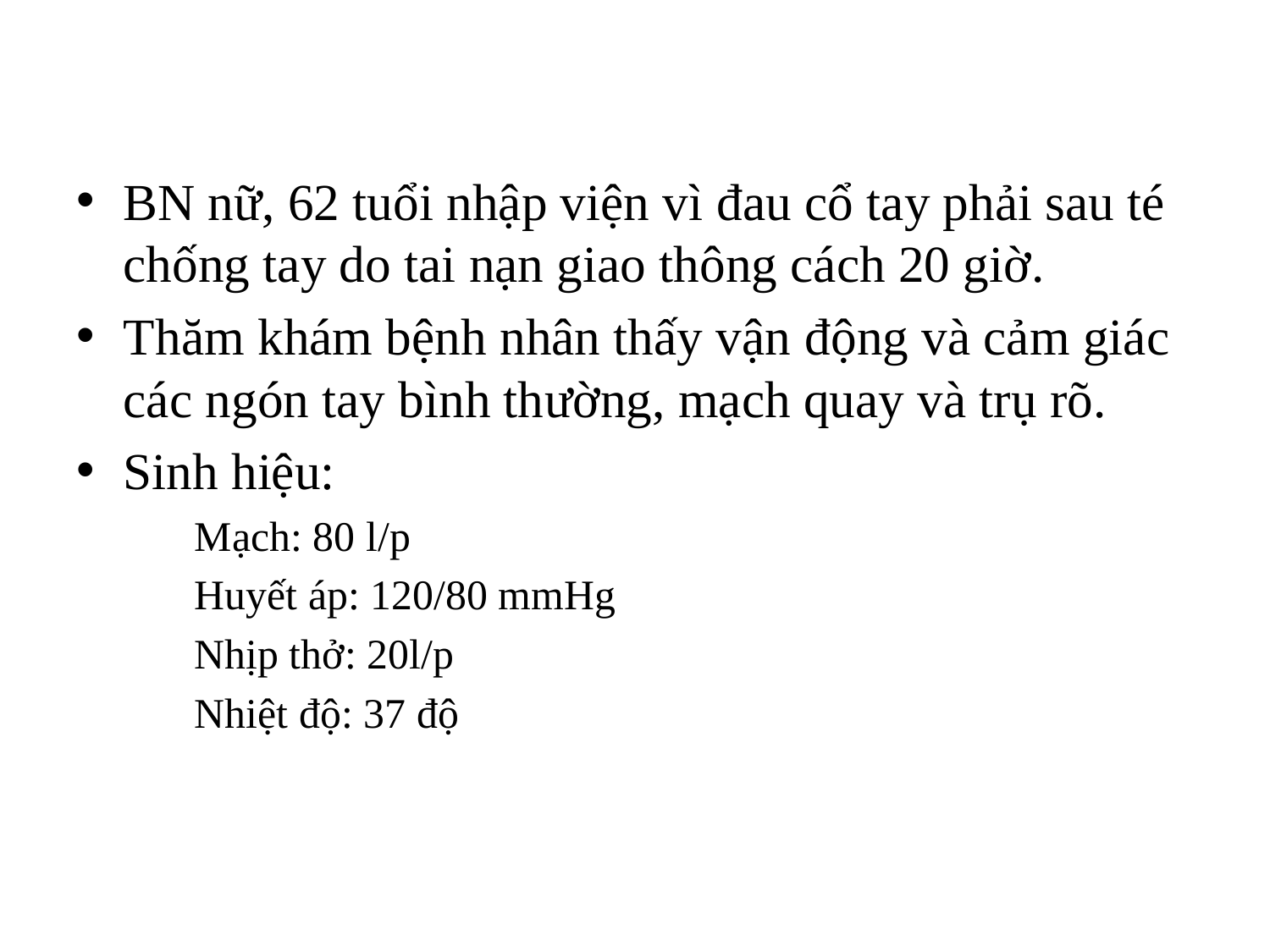

BN nữ, 62 tuổi nhập viện vì đau cổ tay phải sau té chống tay do tai nạn giao thông cách 20 giờ.
Thăm khám bệnh nhân thấy vận động và cảm giác các ngón tay bình thường, mạch quay và trụ rõ.
Sinh hiệu:
Mạch: 80 l/p
Huyết áp: 120/80 mmHg
Nhịp thở: 20l/p
Nhiệt độ: 37 độ